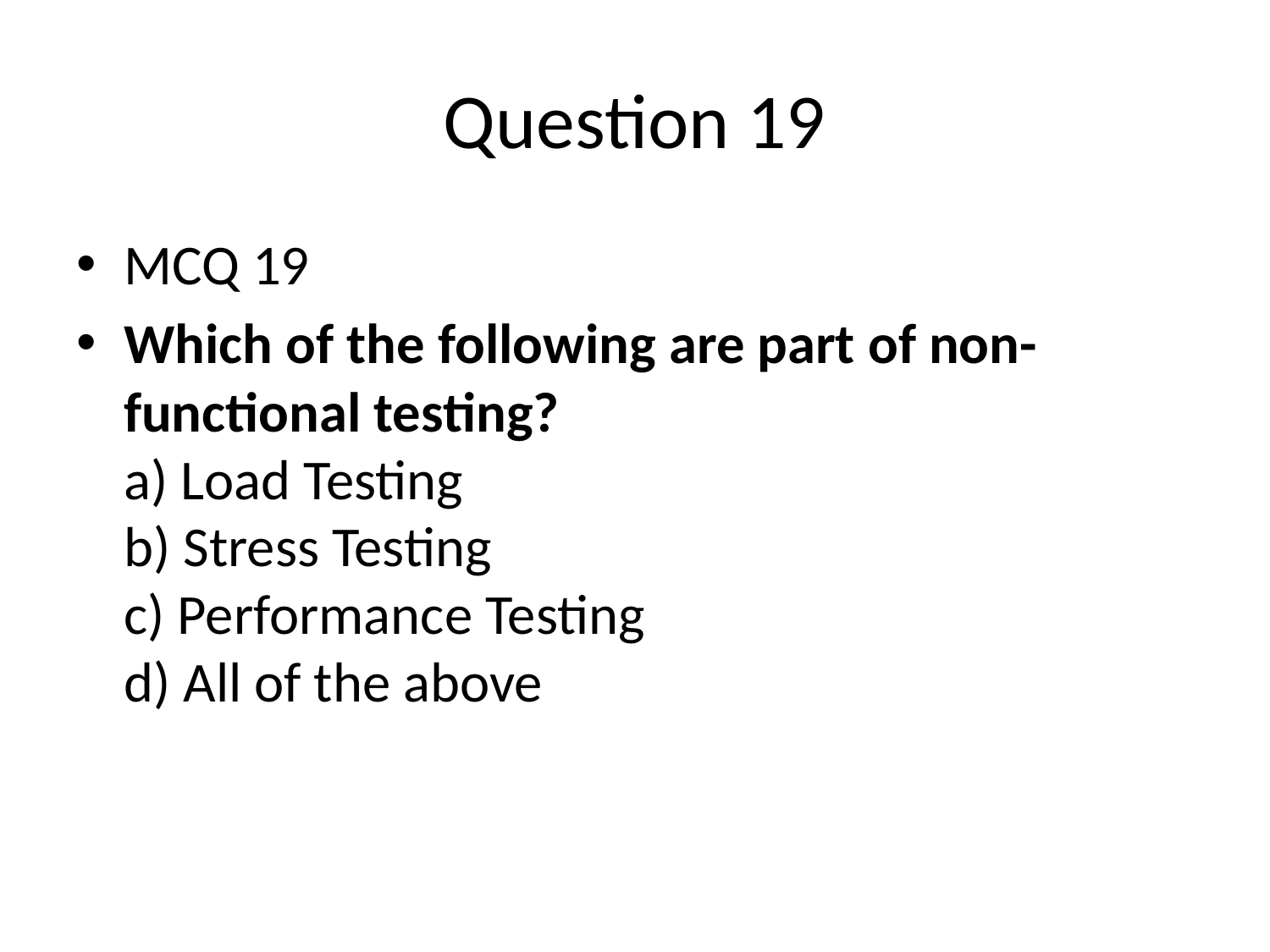

# Question 19
MCQ 19
Which of the following are part of non-functional testing?
a) Load Testing
b) Stress Testing
c) Performance Testing
d) All of the above